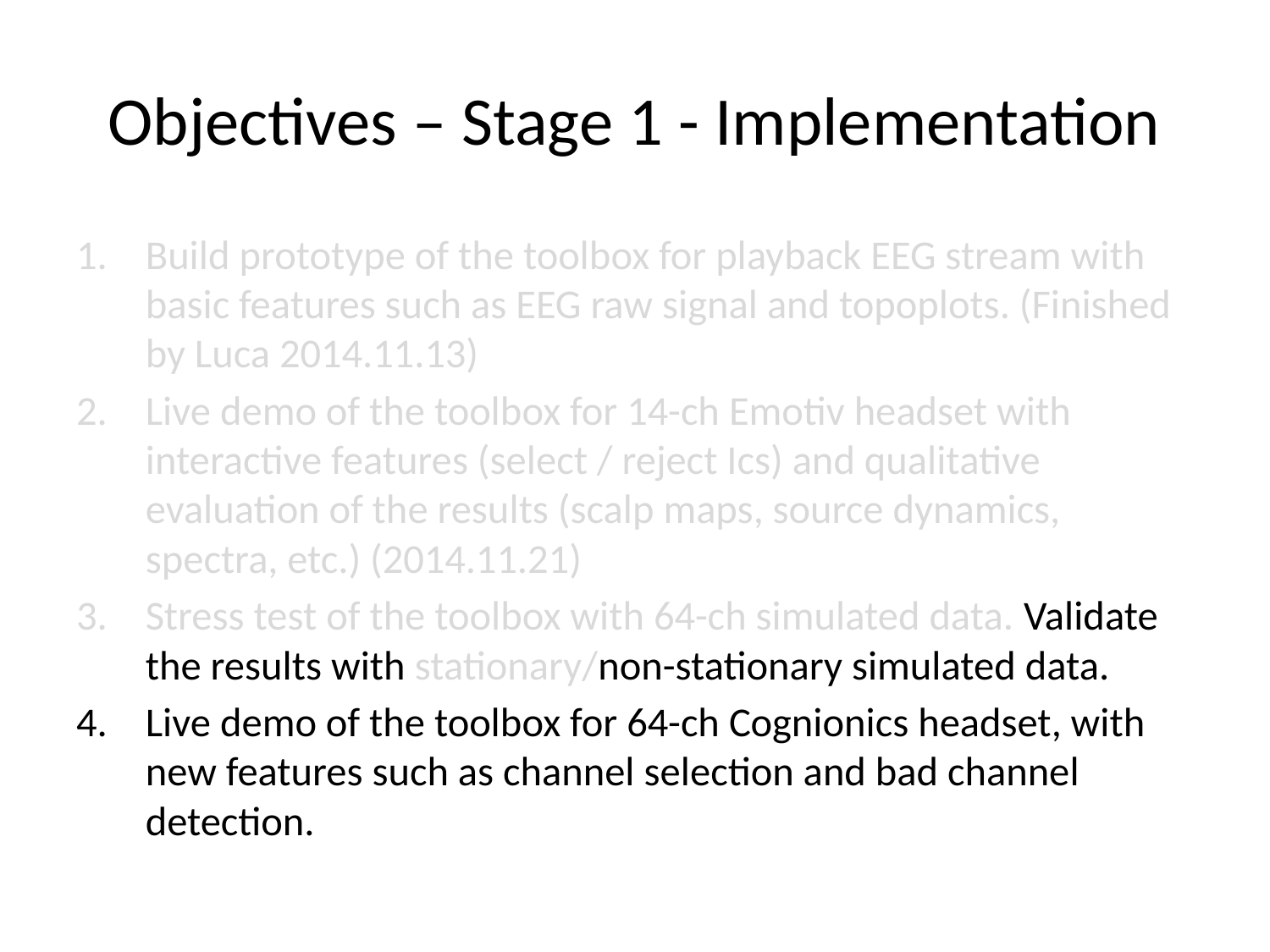

# Objectives – Stage 1 - Implementation
Build prototype of the toolbox for playback EEG stream with basic features such as EEG raw signal and topoplots. (Finished by Luca 2014.11.13)
Live demo of the toolbox for 14-ch Emotiv headset with interactive features (select / reject Ics) and qualitative evaluation of the results (scalp maps, source dynamics, spectra, etc.) (2014.11.21)
Stress test of the toolbox with 64-ch simulated data. Validate the results with stationary/non-stationary simulated data.
Live demo of the toolbox for 64-ch Cognionics headset, with new features such as channel selection and bad channel detection.